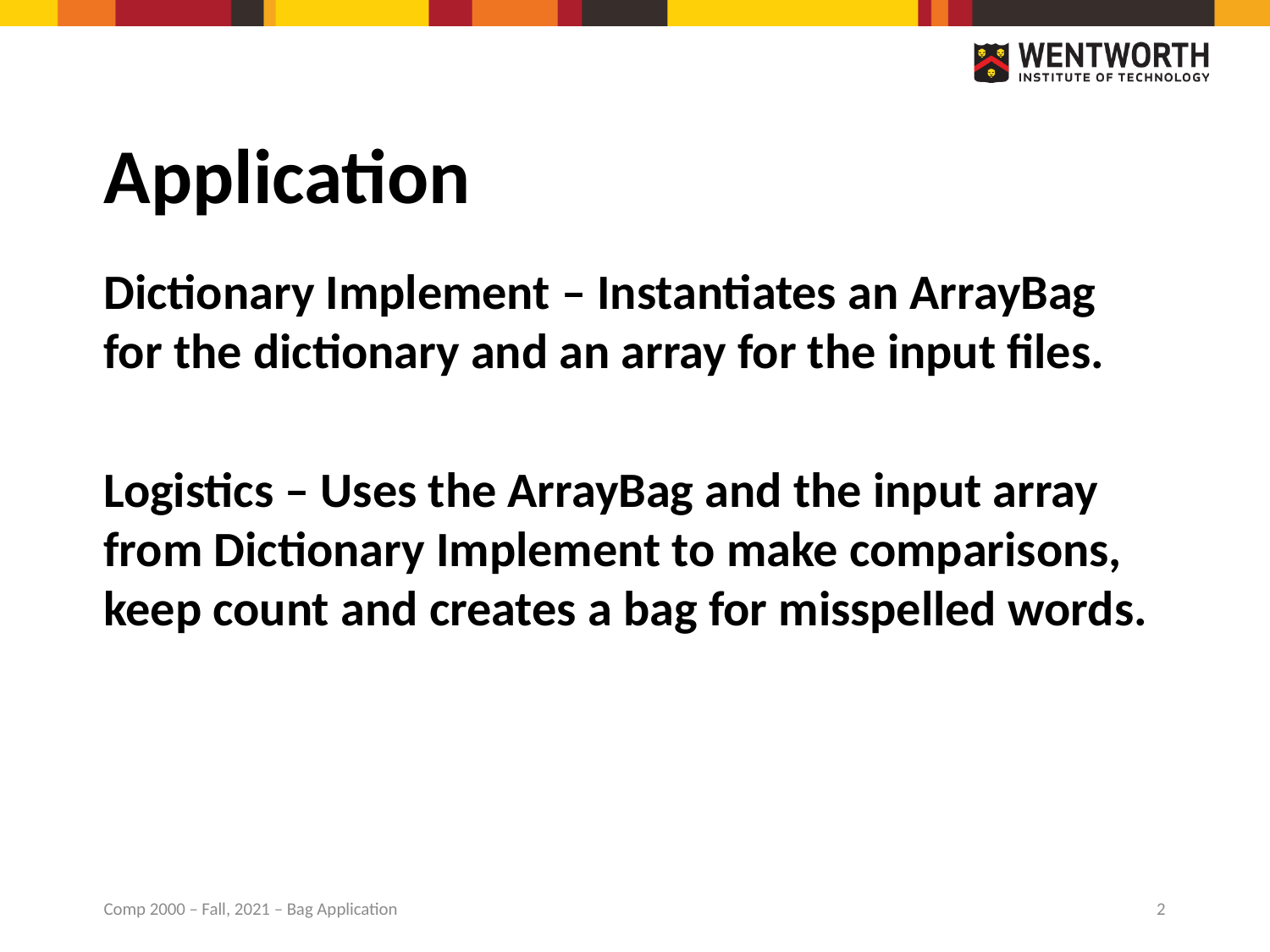

# Application
Dictionary Implement – Instantiates an ArrayBag for the dictionary and an array for the input files.

Logistics – Uses the ArrayBag and the input array from Dictionary Implement to make comparisons, keep count and creates a bag for misspelled words.
Comp 2000 – Fall, 2021 – Bag Application
2